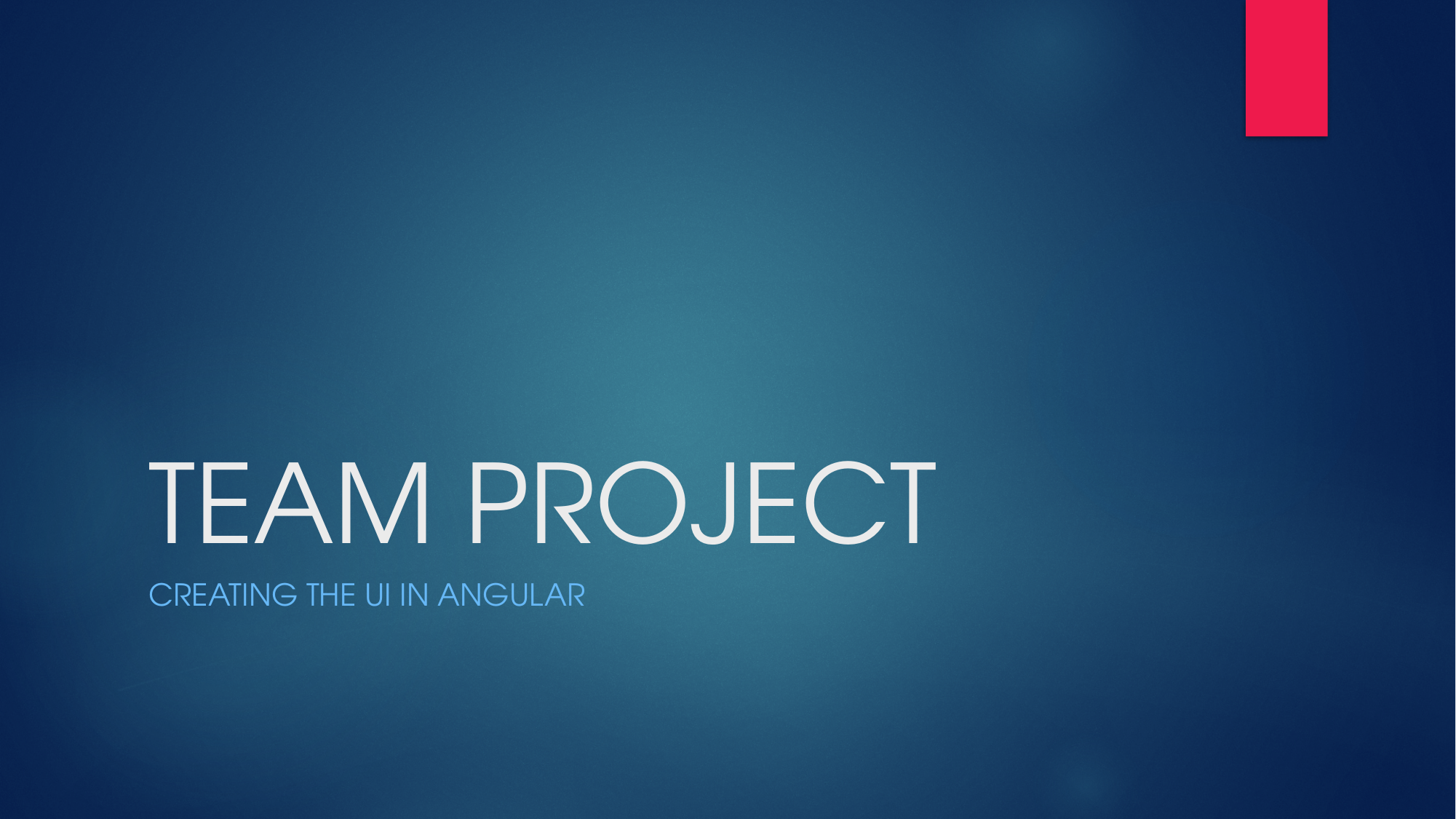

# TEAM PROJECT
Creating the UI in Angular